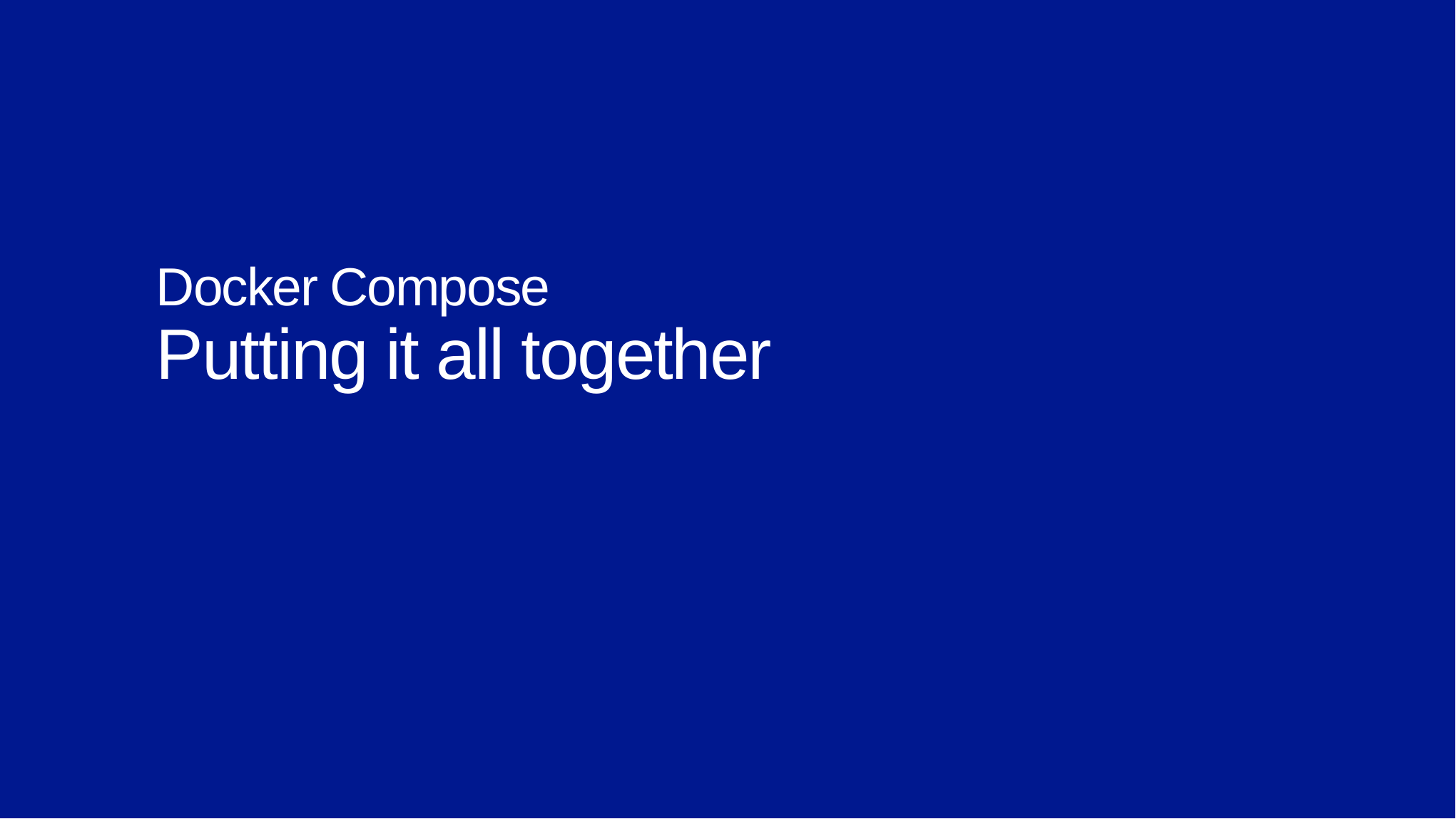

# Docker Compose Putting it all together